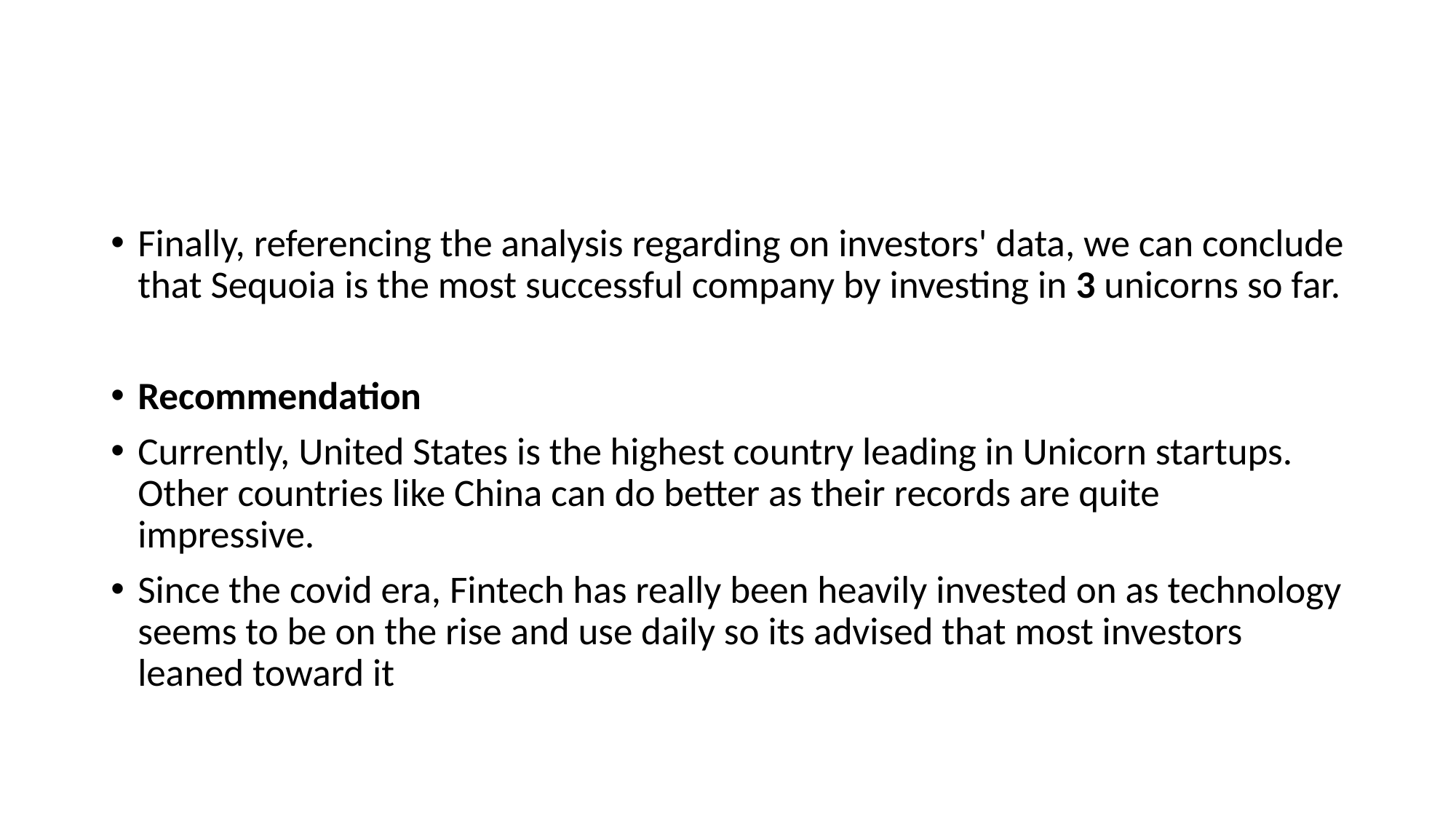

#
Finally, referencing the analysis regarding on investors' data, we can conclude that Sequoia is the most successful company by investing in 3 unicorns so far.

Recommendation
Currently, United States is the highest country leading in Unicorn startups. Other countries like China can do better as their records are quite impressive.
Since the covid era, Fintech has really been heavily invested on as technology seems to be on the rise and use daily so its advised that most investors leaned toward it